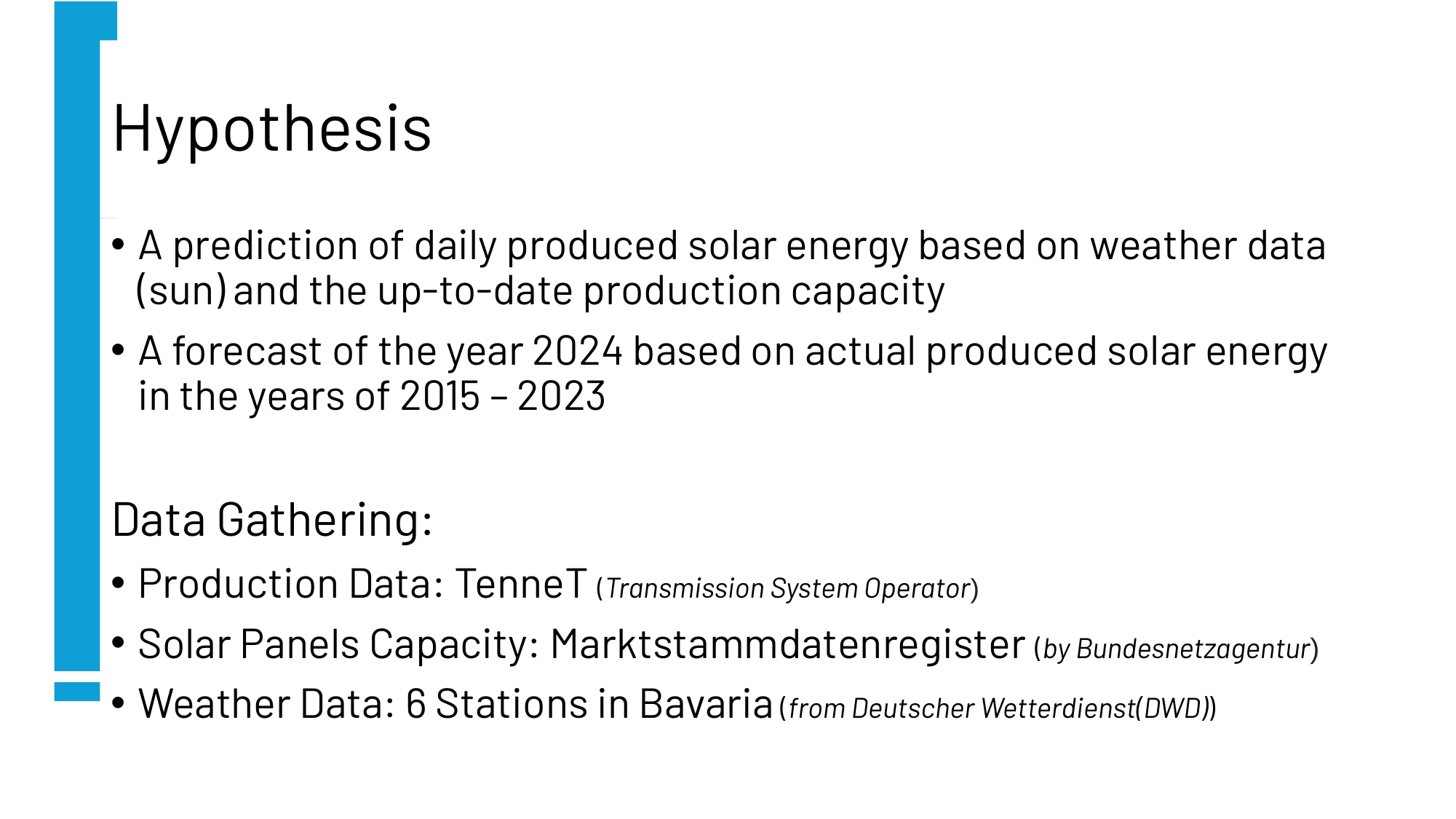

# Hypothesis
A prediction of daily produced solar energy based on weather data (sun) and the up-to-date production capacity
A forecast of the year 2024 based on actual produced solar energy in the years of 2015 – 2023

Data Gathering:
Production Data: TenneT (Transmission System Operator)
Solar Panels Capacity: Marktstammdatenregister (by Bundesnetzagentur)
Weather Data: 6 Stations in Bavaria (from Deutscher Wetterdienst(DWD))